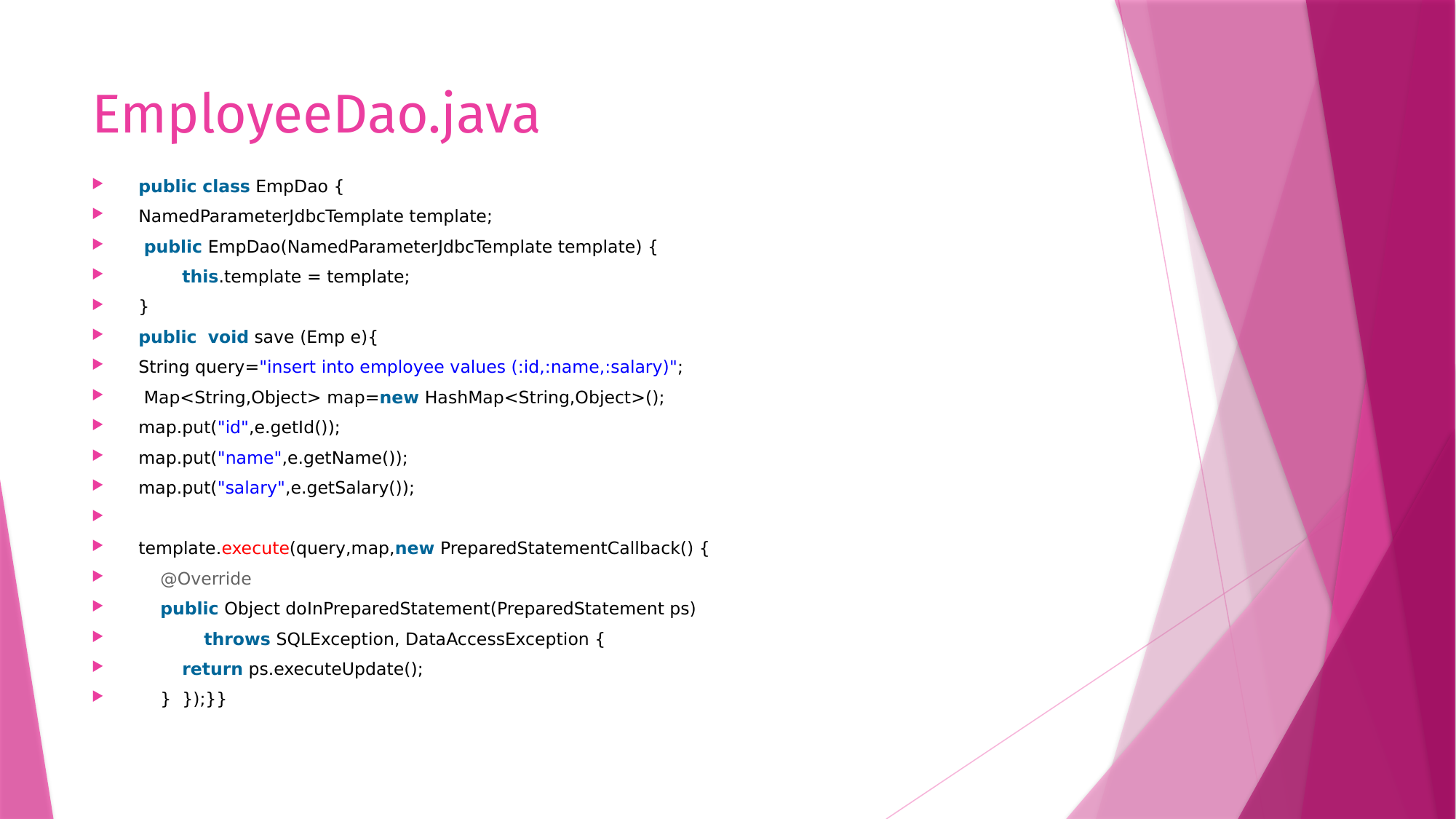

# EmployeeDao.java
public class EmpDao {
NamedParameterJdbcTemplate template;
 public EmpDao(NamedParameterJdbcTemplate template) {
        this.template = template;
}
public  void save (Emp e){
String query="insert into employee values (:id,:name,:salary)";
 Map<String,Object> map=new HashMap<String,Object>();
map.put("id",e.getId());
map.put("name",e.getName());
map.put("salary",e.getSalary());

template.execute(query,map,new PreparedStatementCallback() {
    @Override
    public Object doInPreparedStatement(PreparedStatement ps)
            throws SQLException, DataAccessException {
        return ps.executeUpdate();
    }  });}}